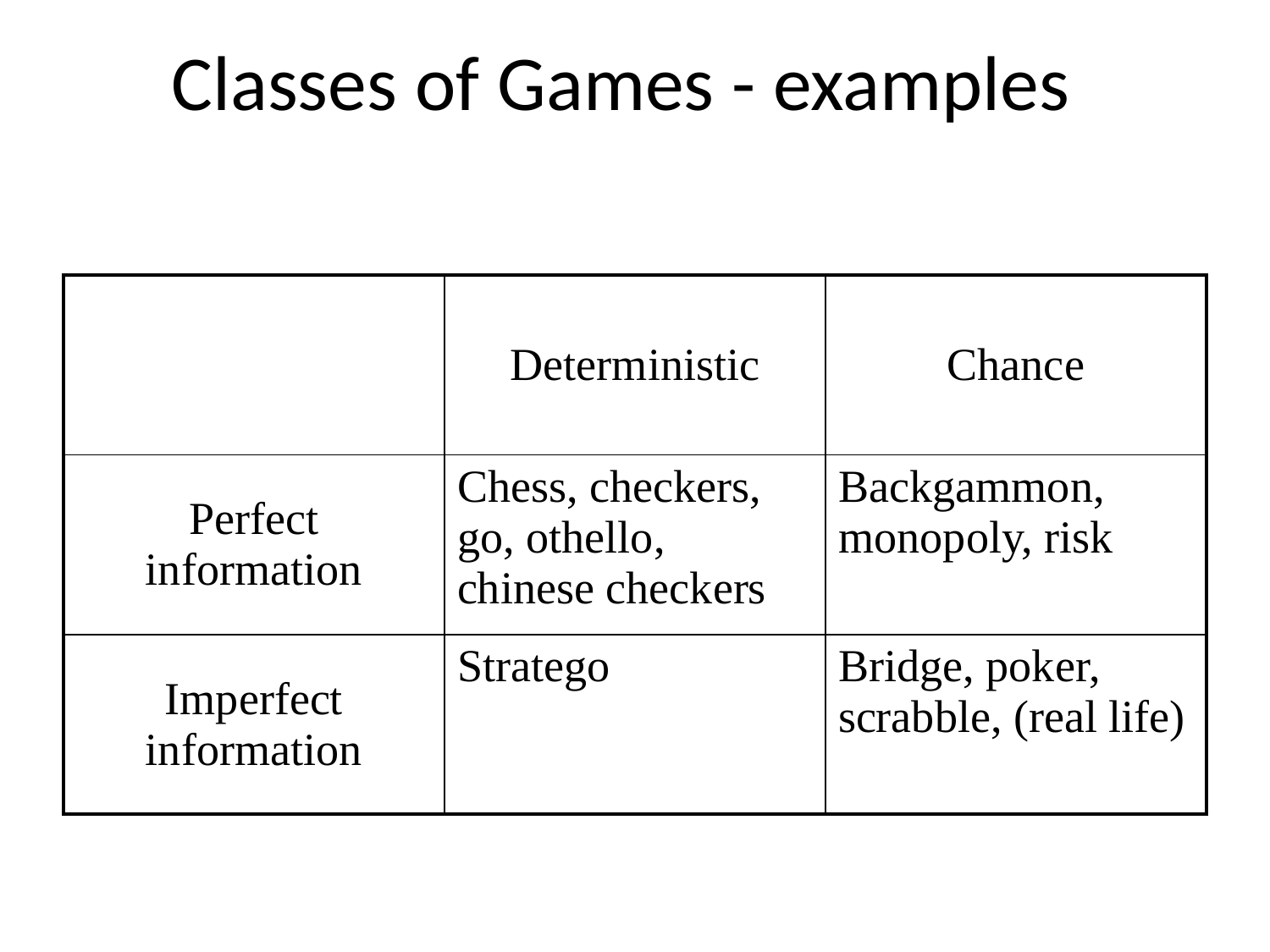

# Classes of Games - examples
|  | Deterministic | Chance |
| --- | --- | --- |
| Perfect information | Chess, checkers, go, othello, chinese checkers | Backgammon, monopoly, risk |
| Imperfect information | Stratego | Bridge, poker, scrabble, (real life) |